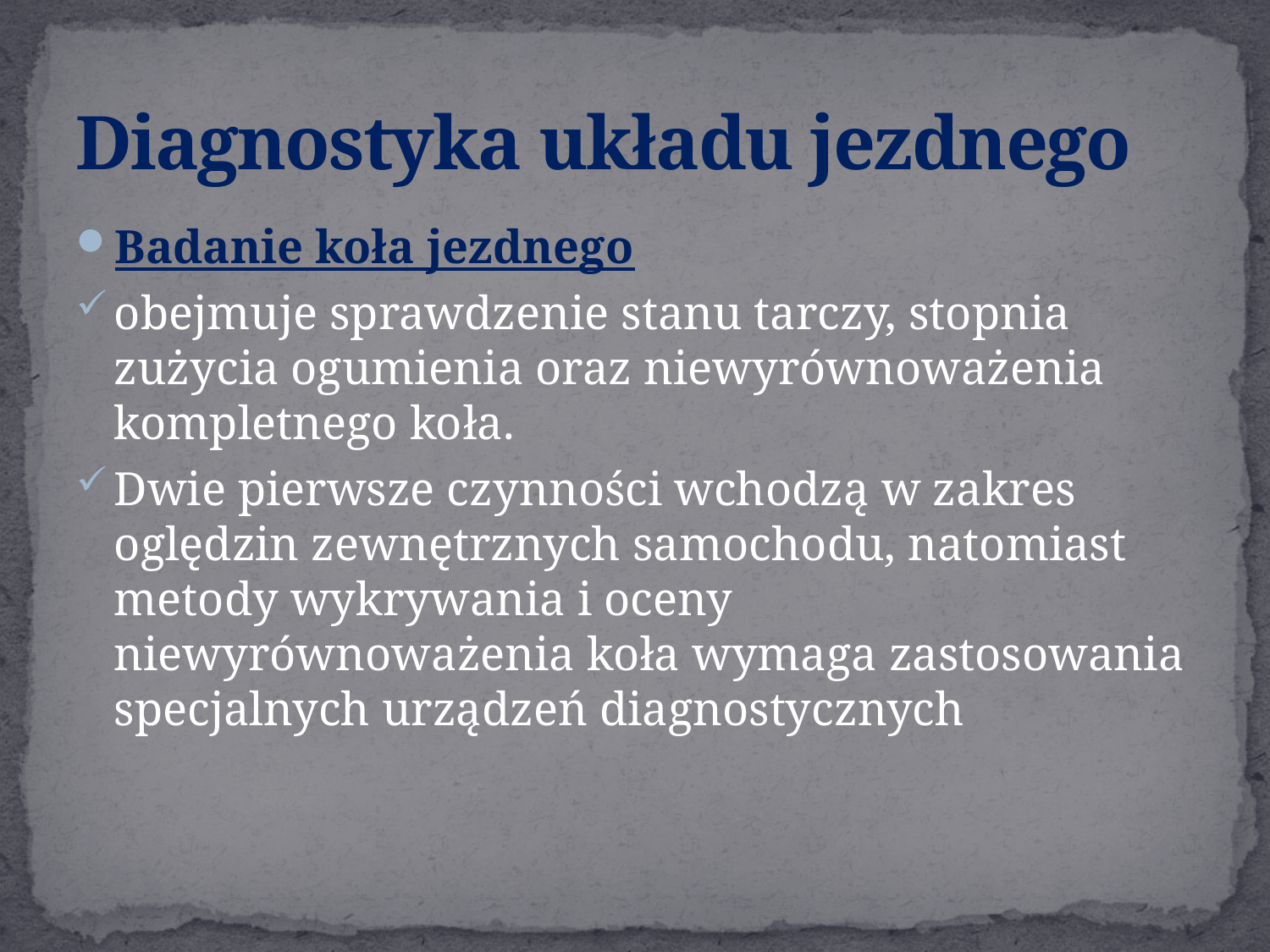

# Diagnostyka układu jezdnego
Badanie koła jezdnego
obejmuje sprawdzenie stanu tarczy, stopnia zużycia ogumienia oraz niewyrównoważenia kompletnego koła.
Dwie pierwsze czynności wchodzą w zakres oględzin zewnętrznych samochodu, natomiast metody wykrywania i oceny niewyrównoważenia koła wymaga zastosowania specjalnych urządzeń diagnostycznych